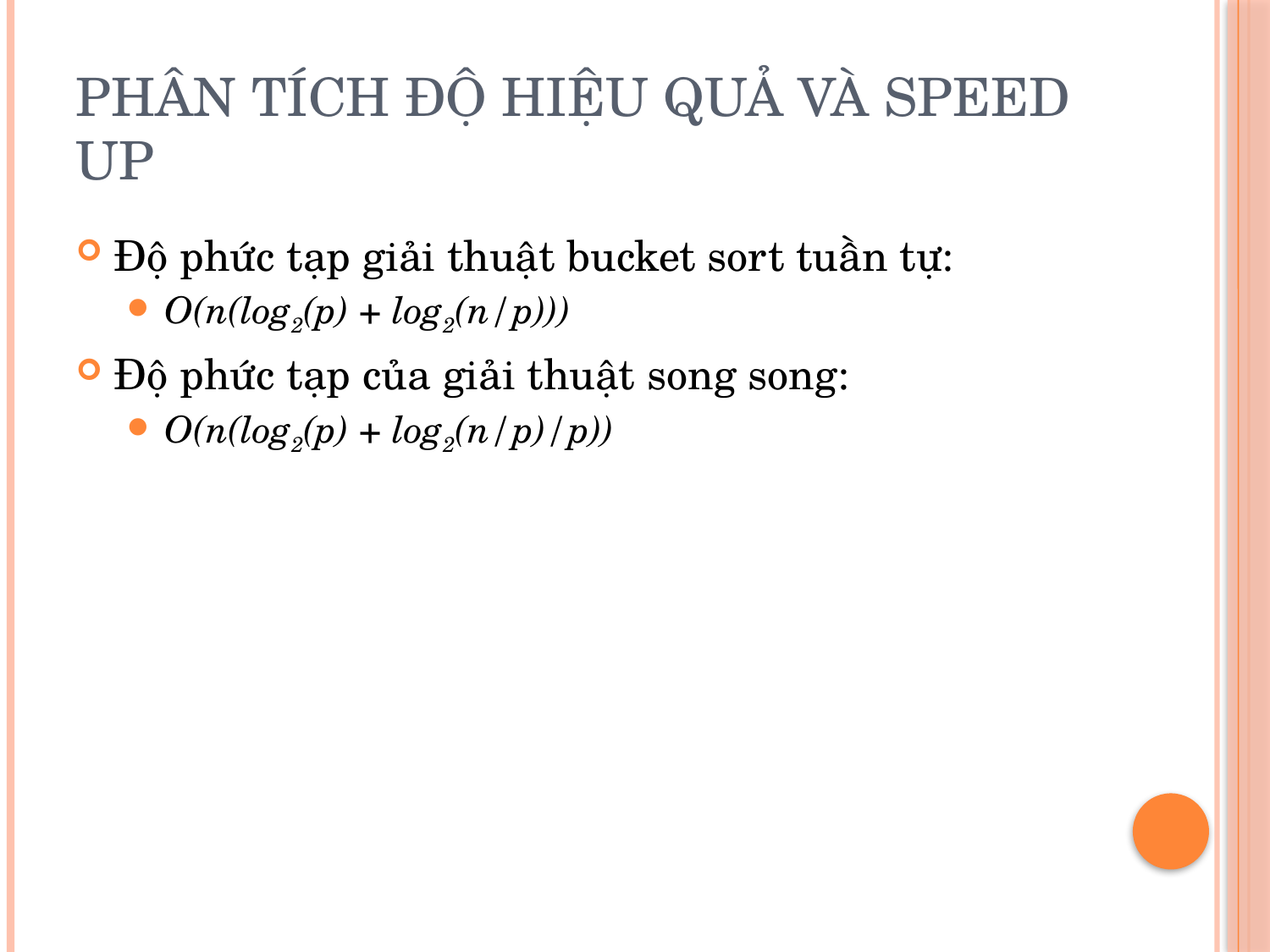

# Phân tích độ hiệu quả và speed up
Độ phức tạp giải thuật bucket sort tuần tự:
O(n(log2(p) + log2(n/p)))
Độ phức tạp của giải thuật song song:
O(n(log2(p) + log2(n/p)/p))